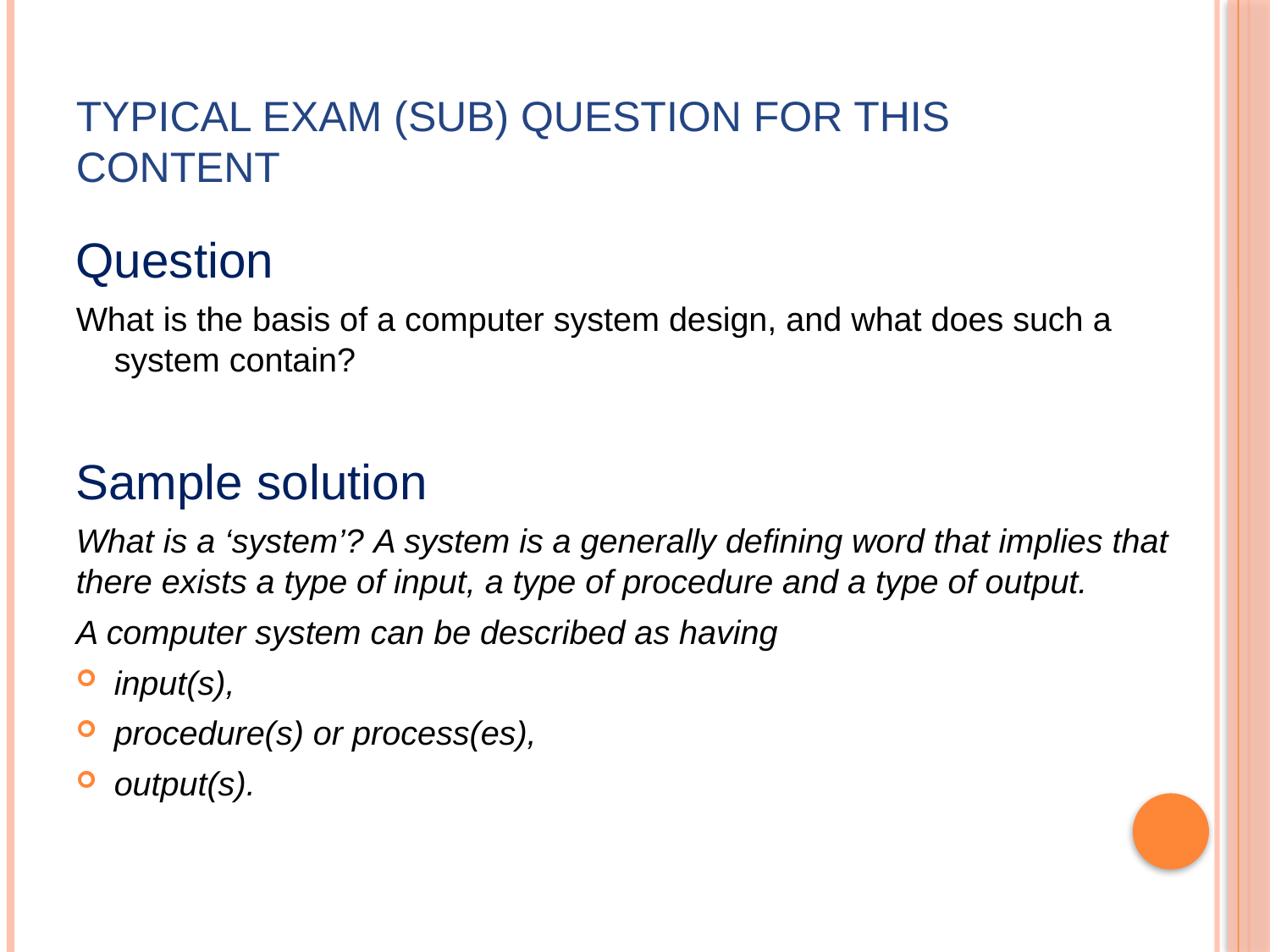

# Typical Exam (Sub) Question For This Content
Question
What is the basis of a computer system design, and what does such a system contain?

Sample solution
What is a ‘system’? A system is a generally defining word that implies that there exists a type of input, a type of procedure and a type of output.
A computer system can be described as having
input(s),
procedure(s) or process(es),
output(s).